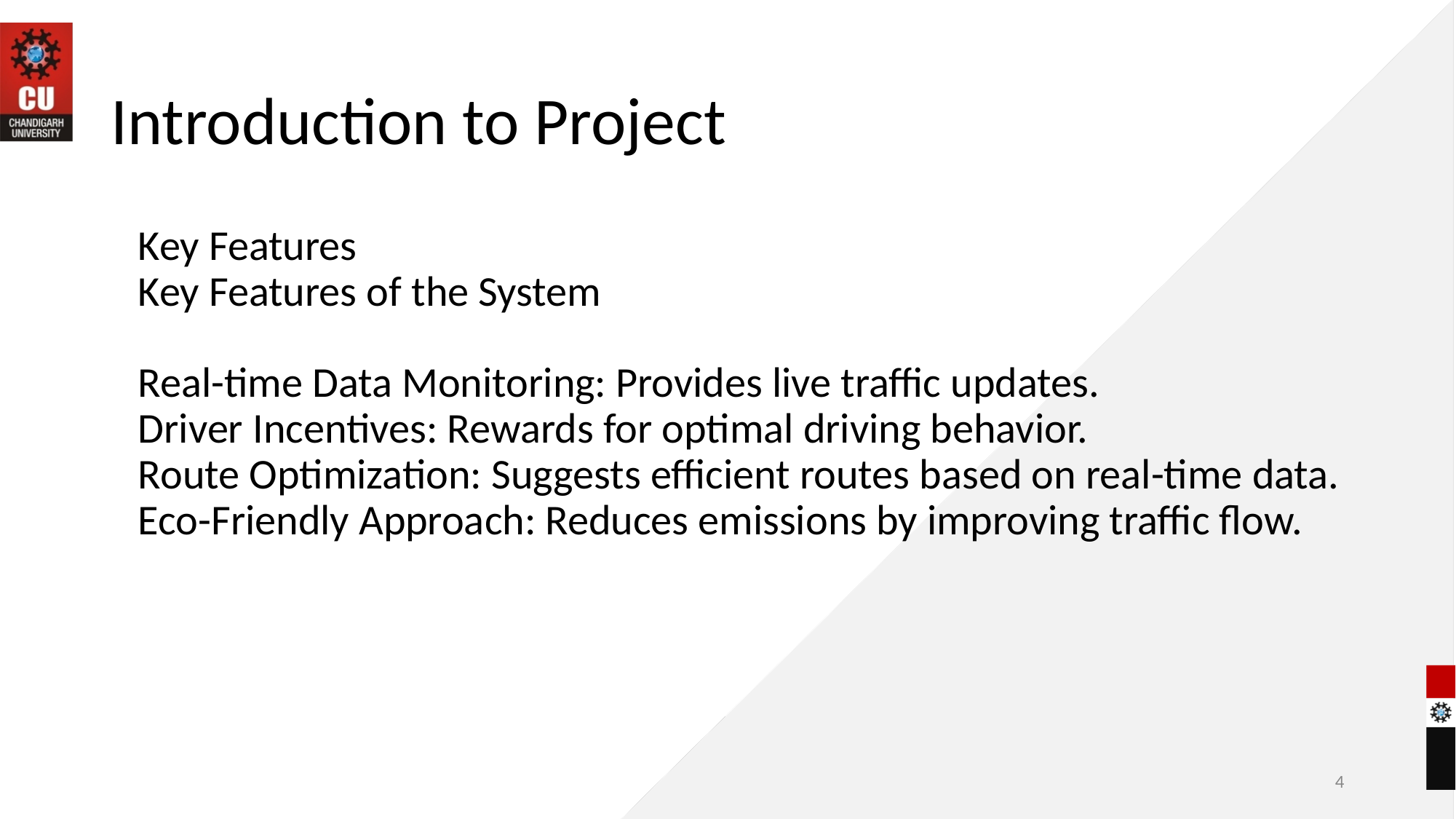

# Introduction to Project
Key Features
Key Features of the System

Real-time Data Monitoring: Provides live traffic updates.
Driver Incentives: Rewards for optimal driving behavior.
Route Optimization: Suggests efficient routes based on real-time data.
Eco-Friendly Approach: Reduces emissions by improving traffic flow.
4